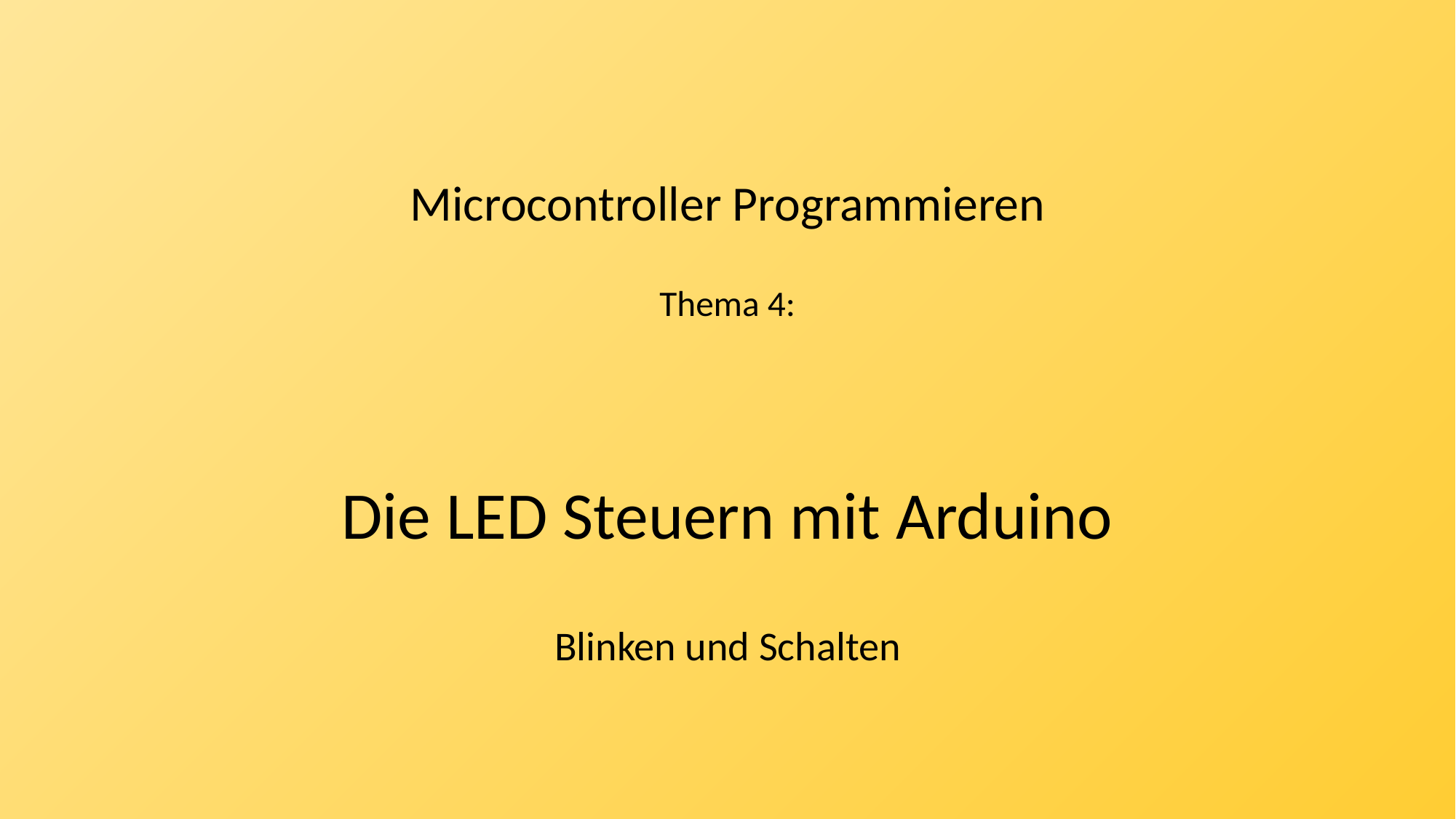

Microcontroller Programmieren

Thema 4:
# Die LED Steuern mit Arduino Blinken und Schalten